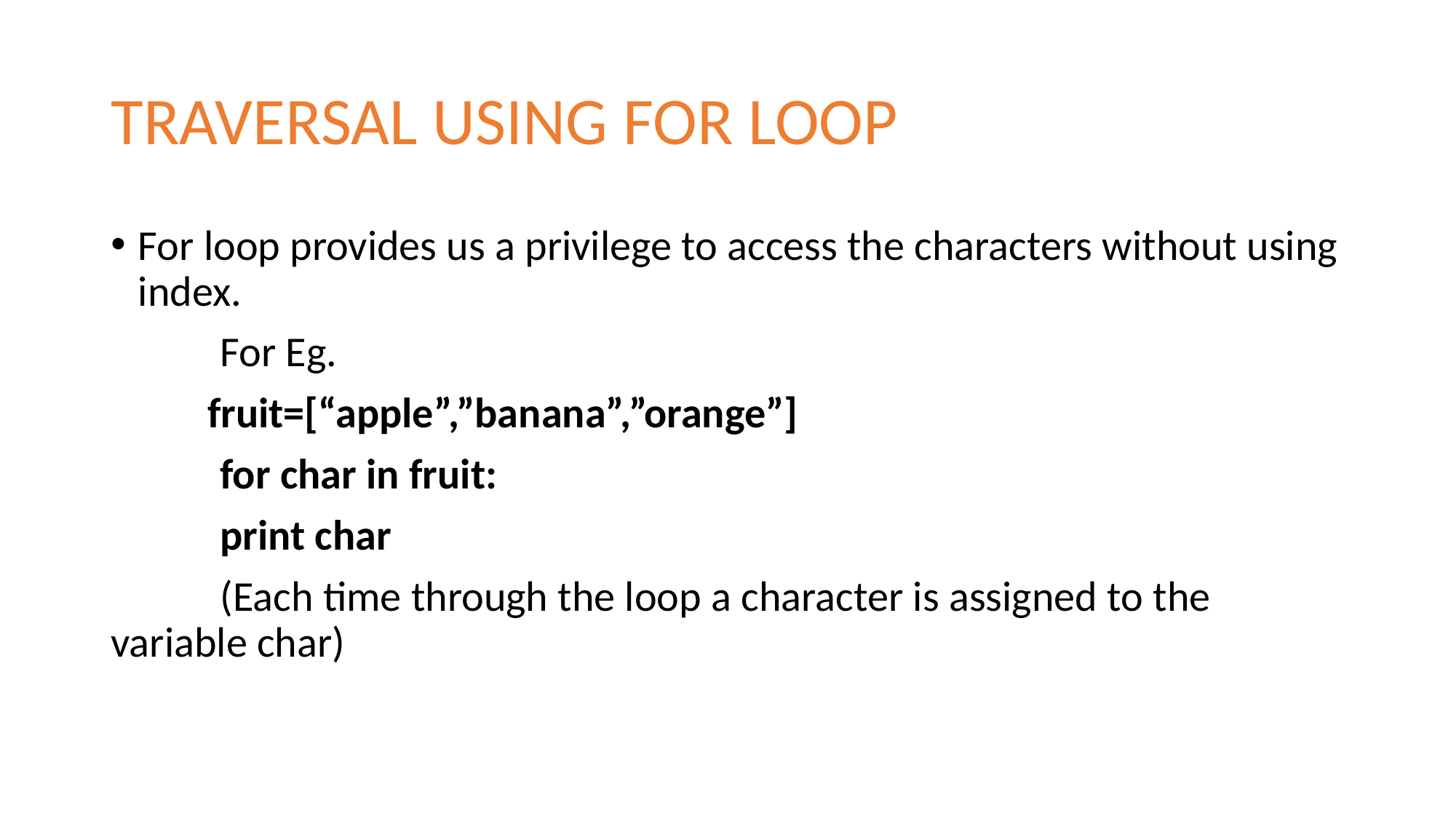

# TRAVERSAL USING FOR LOOP
For loop provides us a privilege to access the characters without using index.
	For Eg.
          fruit=[“apple”,”banana”,”orange”]
	for char in fruit:
	print char
	(Each time through the loop a character is assigned to the 	variable char)